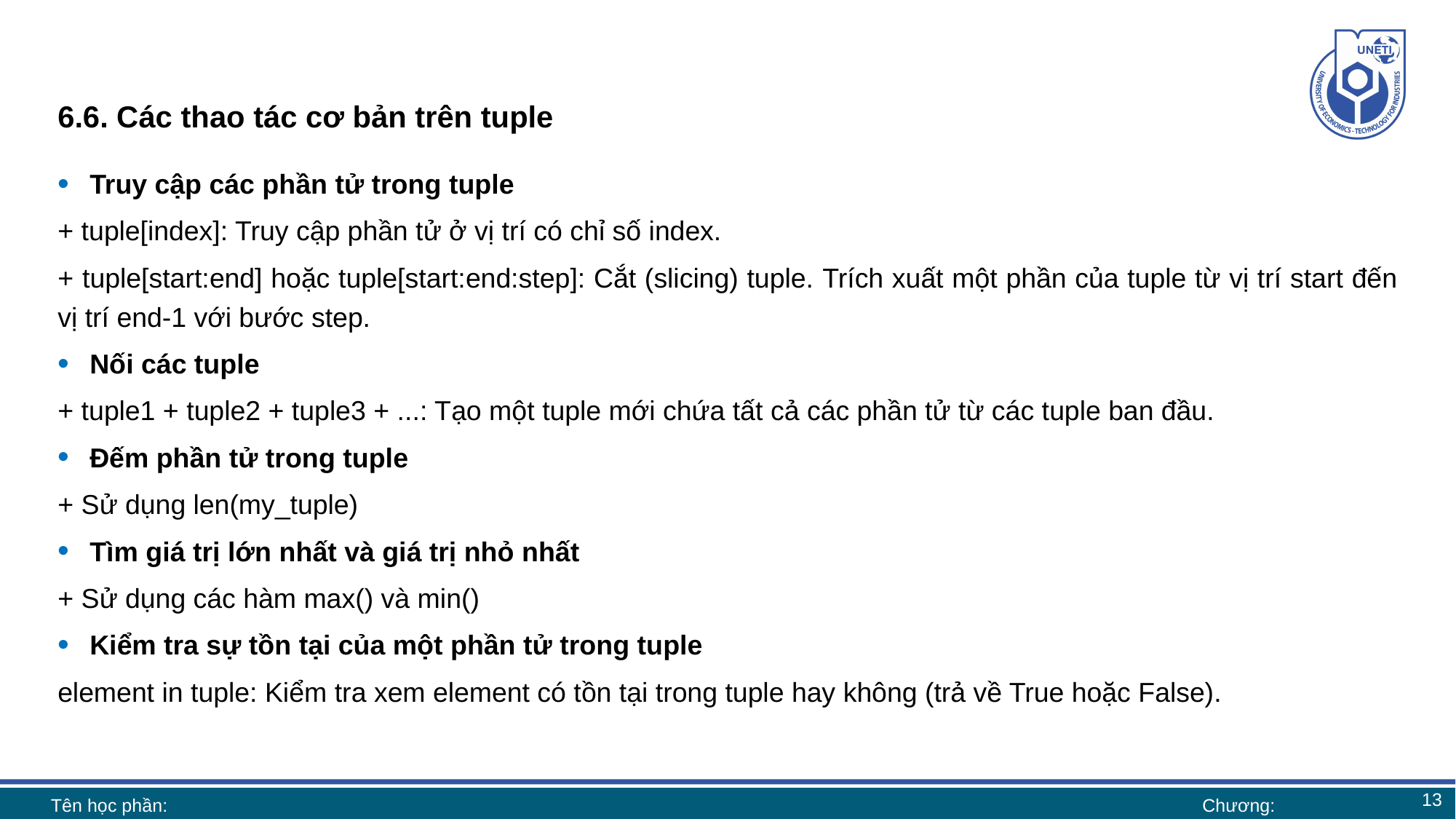

# 6.6. Các thao tác cơ bản trên tuple
Truy cập các phần tử trong tuple
+ tuple[index]: Truy cập phần tử ở vị trí có chỉ số index.
+ tuple[start:end] hoặc tuple[start:end:step]: Cắt (slicing) tuple. Trích xuất một phần của tuple từ vị trí start đến vị trí end-1 với bước step.
Nối các tuple
+ tuple1 + tuple2 + tuple3 + ...: Tạo một tuple mới chứa tất cả các phần tử từ các tuple ban đầu.
Đếm phần tử trong tuple
+ Sử dụng len(my_tuple)
Tìm giá trị lớn nhất và giá trị nhỏ nhất
+ Sử dụng các hàm max() và min()
Kiểm tra sự tồn tại của một phần tử trong tuple
element in tuple: Kiểm tra xem element có tồn tại trong tuple hay không (trả về True hoặc False).

13
Tên học phần:
Chương: